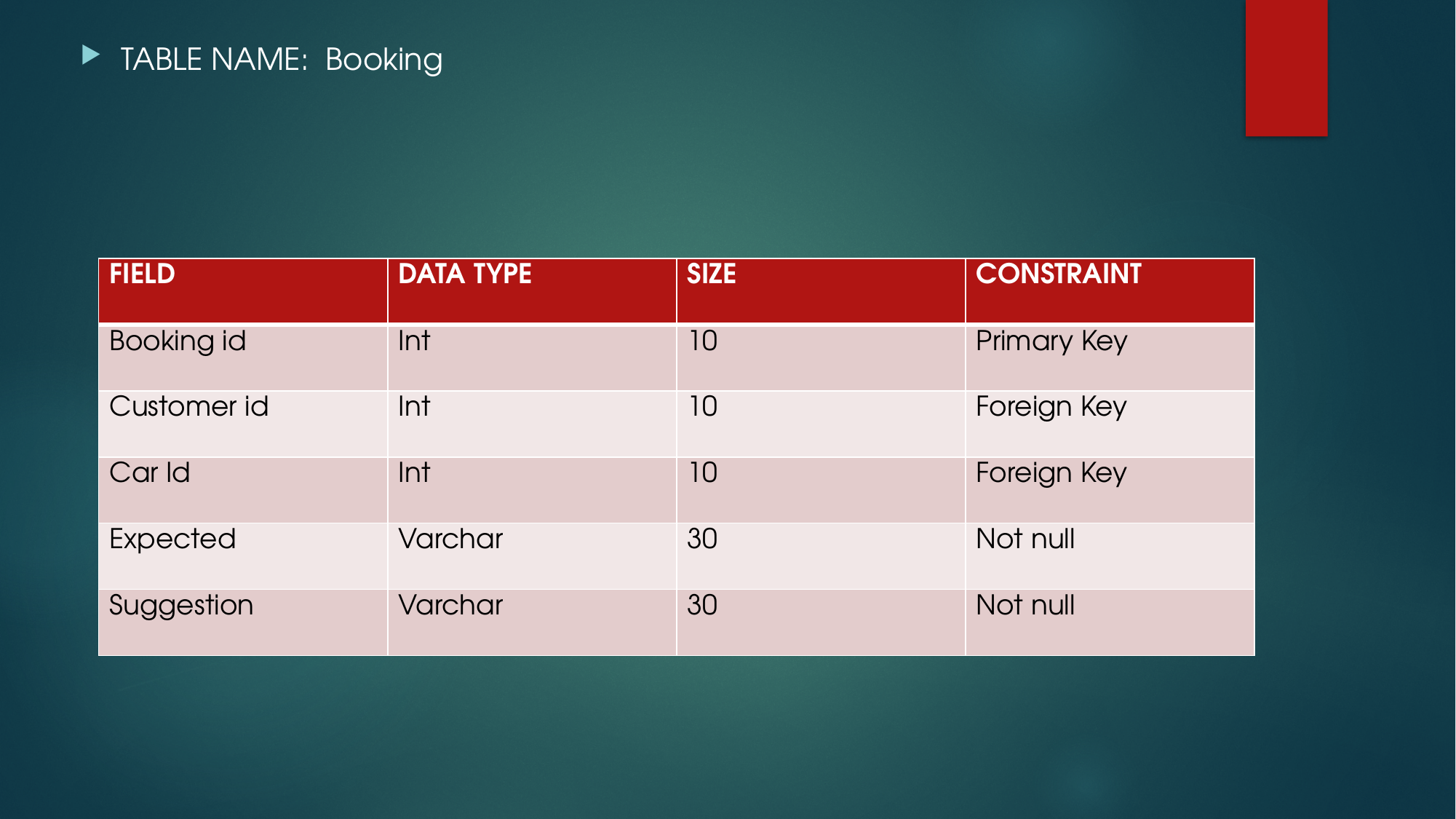

TABLE NAME:  Booking

| FIELD | DATA TYPE | SIZE | CONSTRAINT |
| --- | --- | --- | --- |
| Booking id | Int | 10 | Primary Key |
| Customer id | Int | 10 | Foreign Key |
| Car Id | Int | 10 | Foreign Key |
| Expected | Varchar | 30 | Not null |
| Suggestion | Varchar | 30 | Not null |